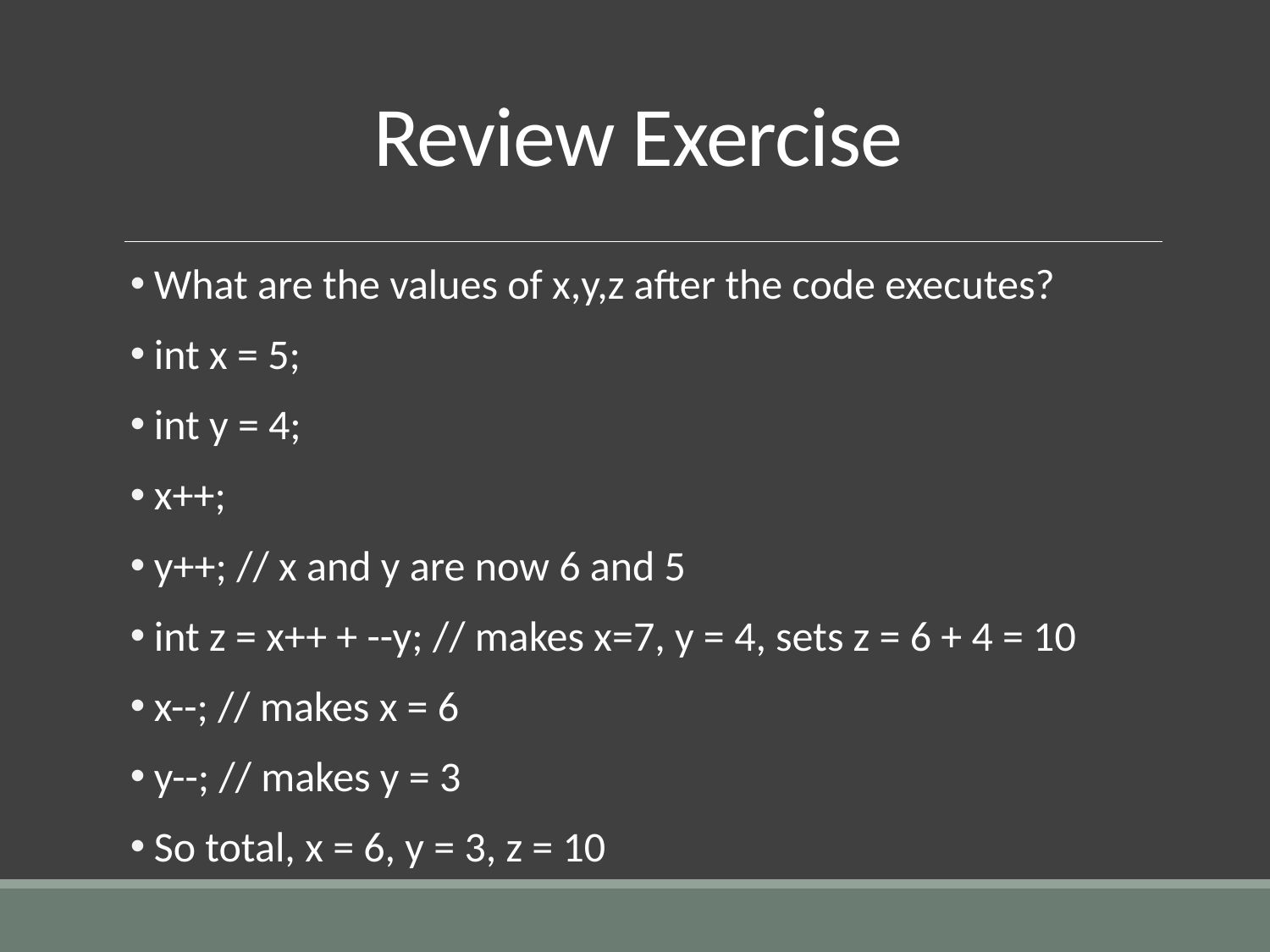

# Review Exercise
What are the values of x,y,z after the code executes?
int x = 5;
int y = 4;
x++;
y++; // x and y are now 6 and 5
int z = x++ + --y; // makes x=7, y = 4, sets z = 6 + 4 = 10
x--; // makes x = 6
y--; // makes y = 3
So total, x = 6, y = 3, z = 10